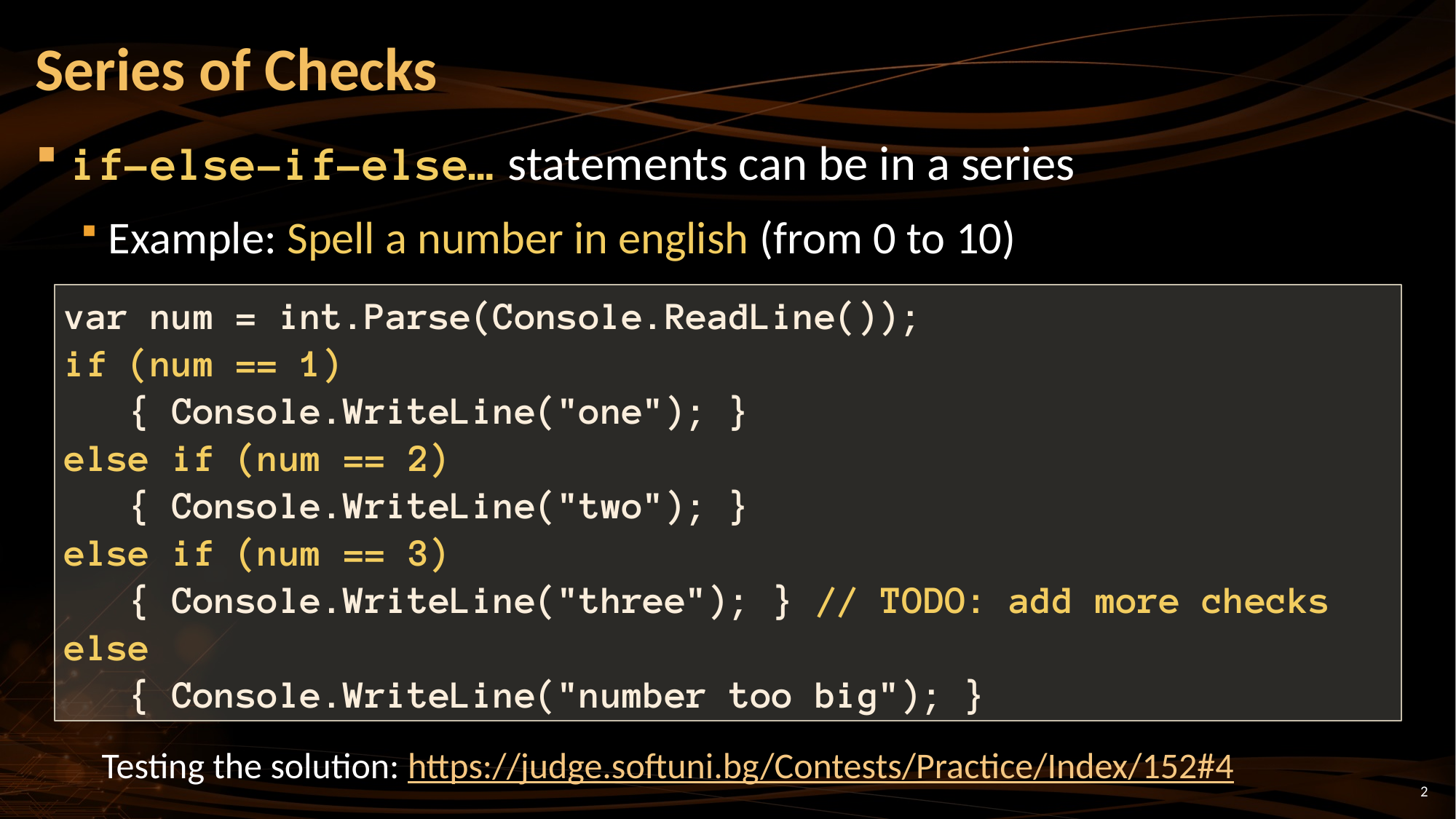

# Series of Checks
if-else-if-else… statements can be in a series
Example: Spell a number in english (from 0 to 10)
var num = int.Parse(Console.ReadLine());
if (num == 1)
   { Console.WriteLine("one"); }
else if (num == 2)
   { Console.WriteLine("two"); }
else if (num == 3)
   { Console.WriteLine("three"); } // TODO: add more checks
else
   { Console.WriteLine("number too big"); }
Testing the solution: https://judge.softuni.bg/Contests/Practice/Index/152#4
2